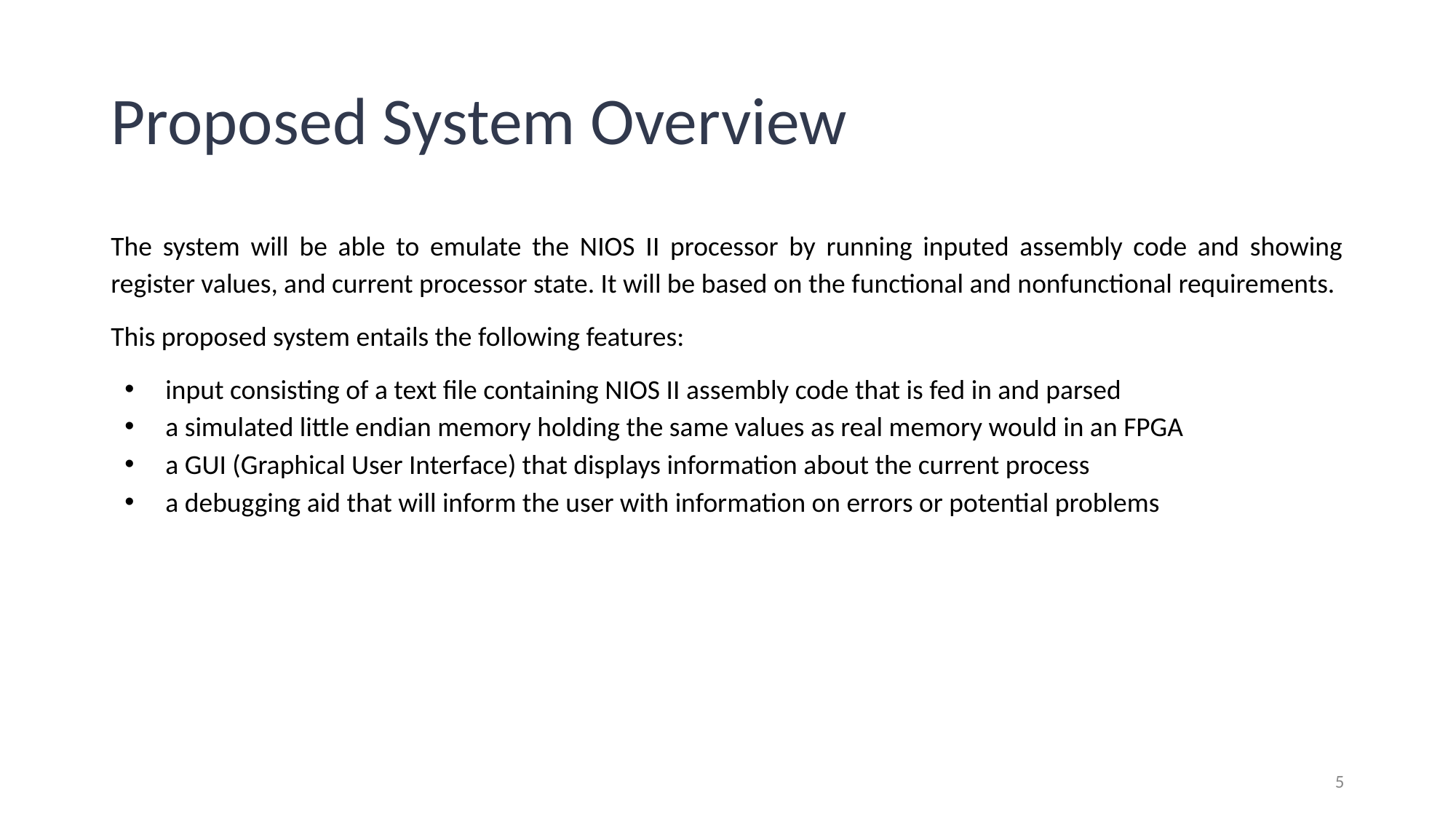

# Proposed System Overview
The system will be able to emulate the NIOS II processor by running inputed assembly code and showing register values, and current processor state. It will be based on the functional and nonfunctional requirements.
This proposed system entails the following features:
input consisting of a text file containing NIOS II assembly code that is fed in and parsed
a simulated little endian memory holding the same values as real memory would in an FPGA
a GUI (Graphical User Interface) that displays information about the current process
a debugging aid that will inform the user with information on errors or potential problems

5